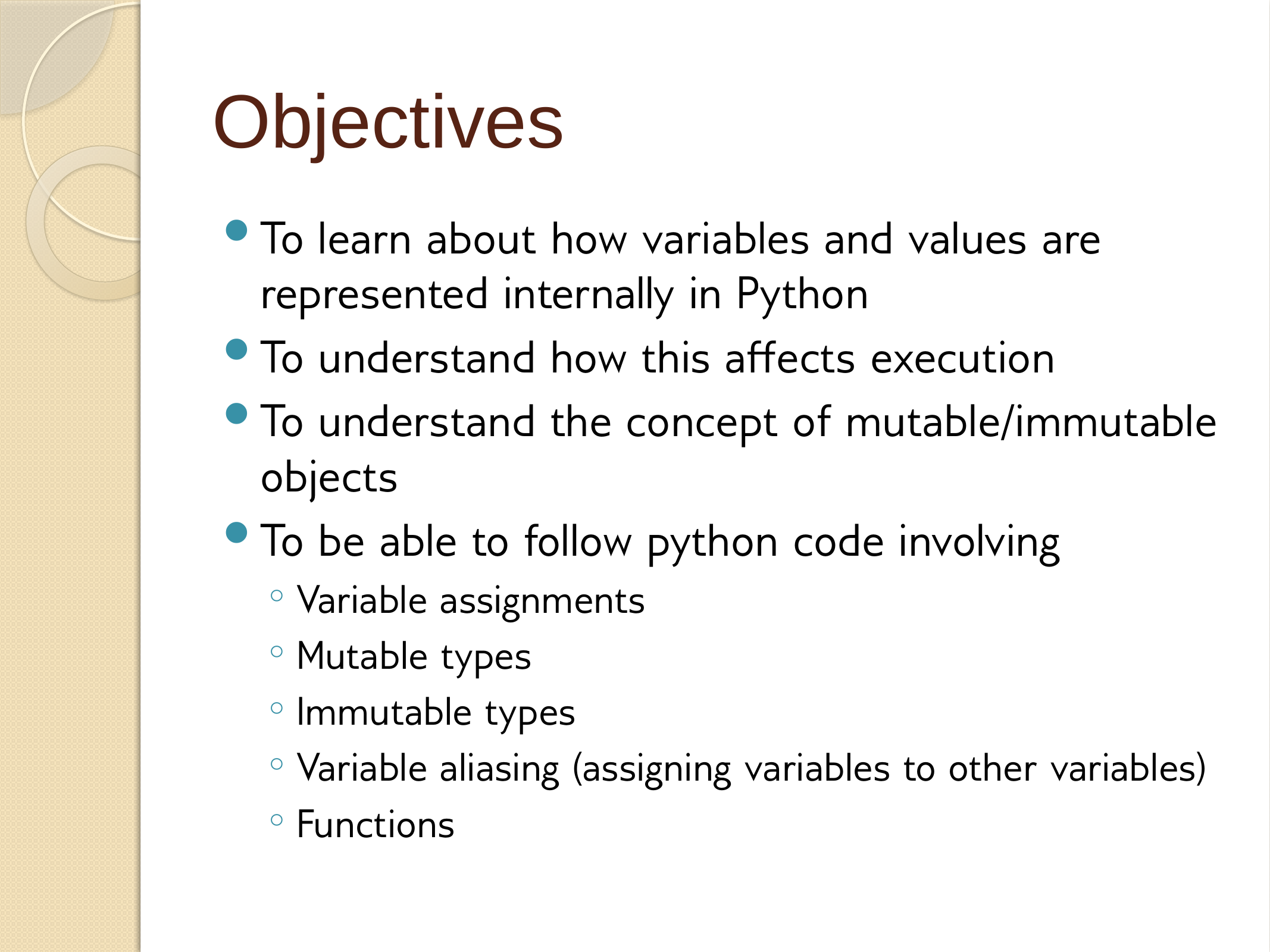

# Objectives
To learn about how variables and values are represented internally in Python
To understand how this affects execution
To understand the concept of mutable/immutable objects
To be able to follow python code involving
Variable assignments
Mutable types
Immutable types
Variable aliasing (assigning variables to other variables)
Functions